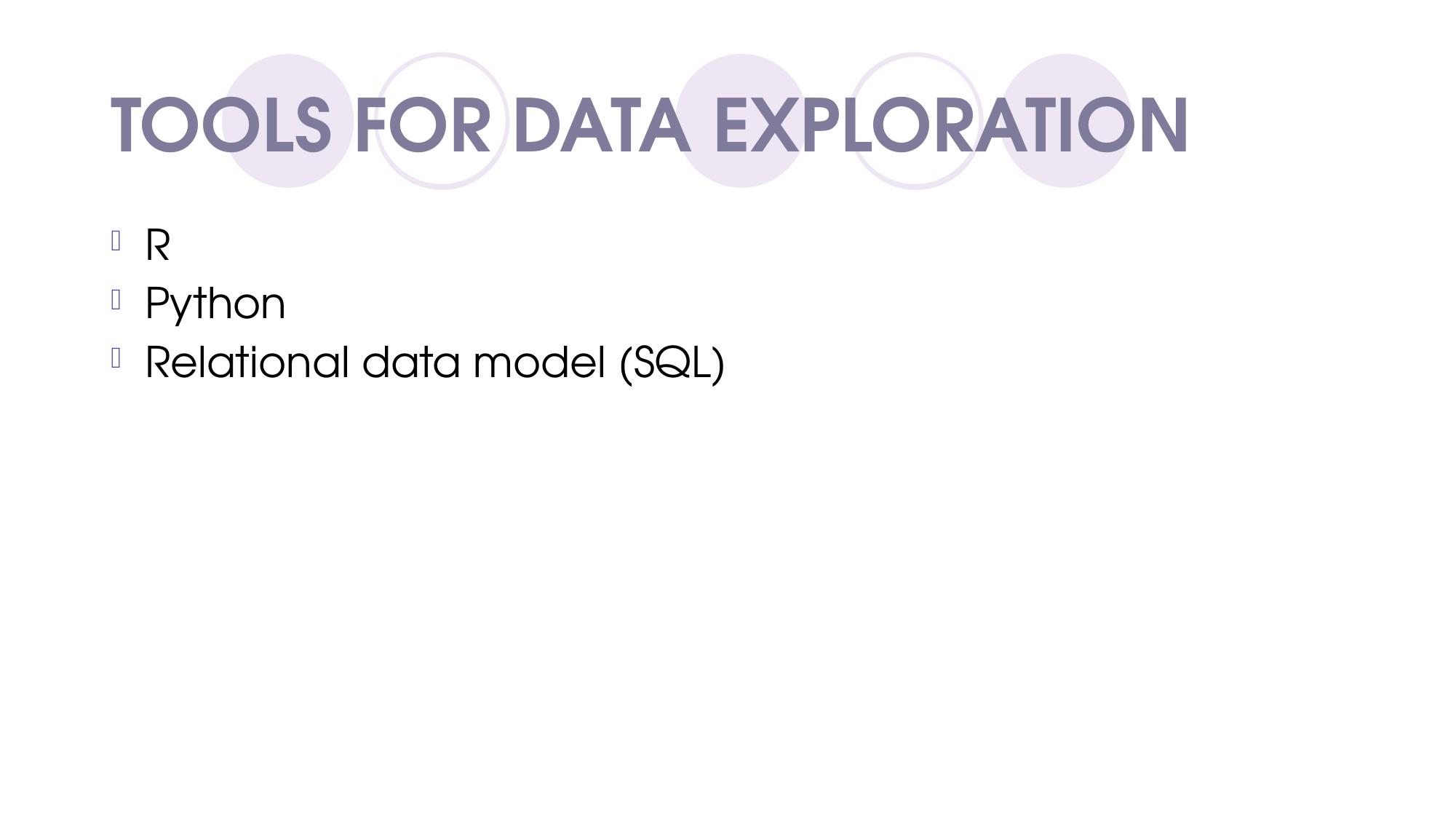

# TOOLS FOR DATA EXPLORATION
R
Python
Relational data model (SQL)